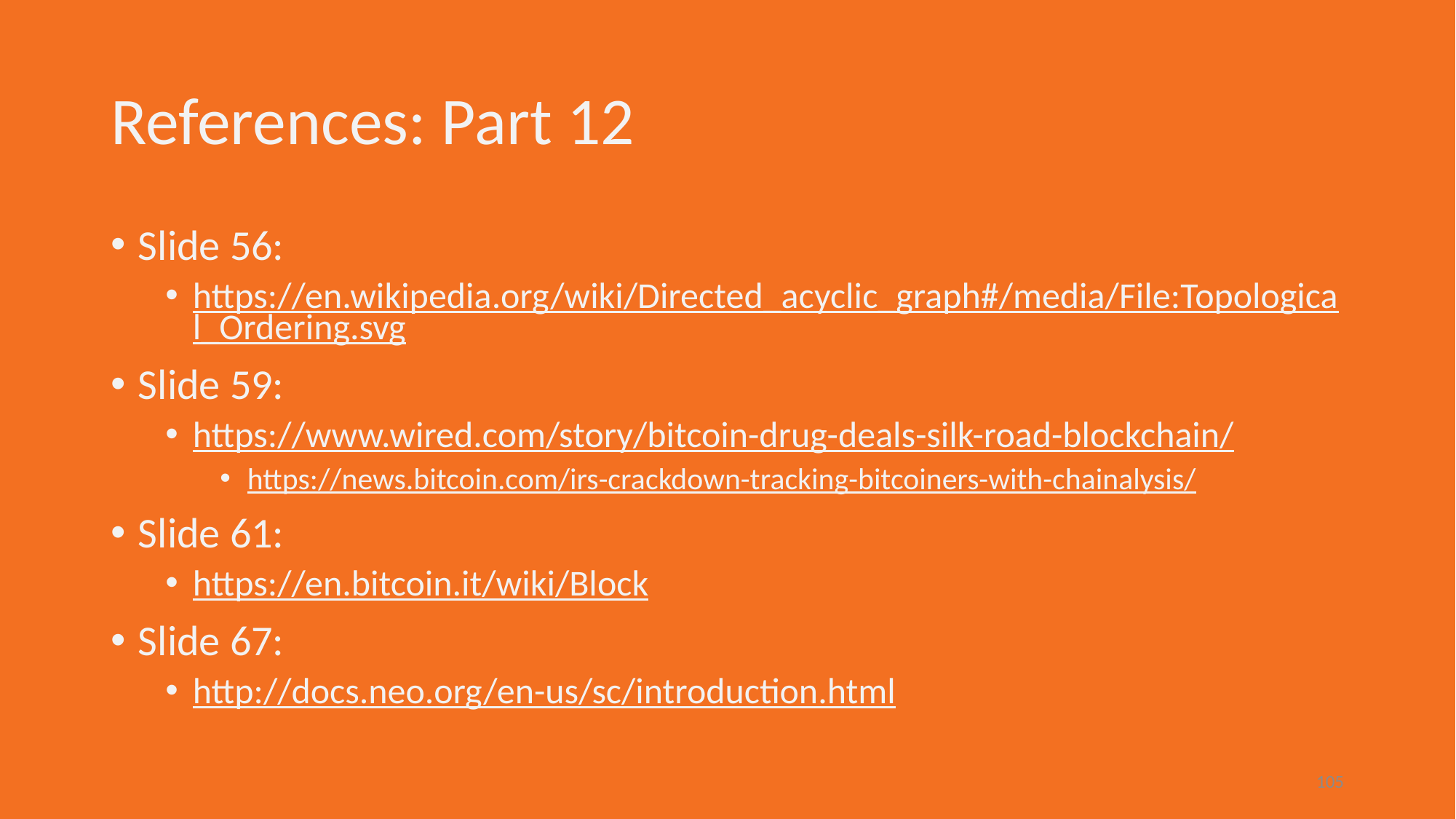

# References: Part 12
Slide 56:
https://en.wikipedia.org/wiki/Directed_acyclic_graph#/media/File:Topological_Ordering.svg
Slide 59:
https://www.wired.com/story/bitcoin-drug-deals-silk-road-blockchain/
https://news.bitcoin.com/irs-crackdown-tracking-bitcoiners-with-chainalysis/
Slide 61:
https://en.bitcoin.it/wiki/Block
Slide 67:
http://docs.neo.org/en-us/sc/introduction.html

105